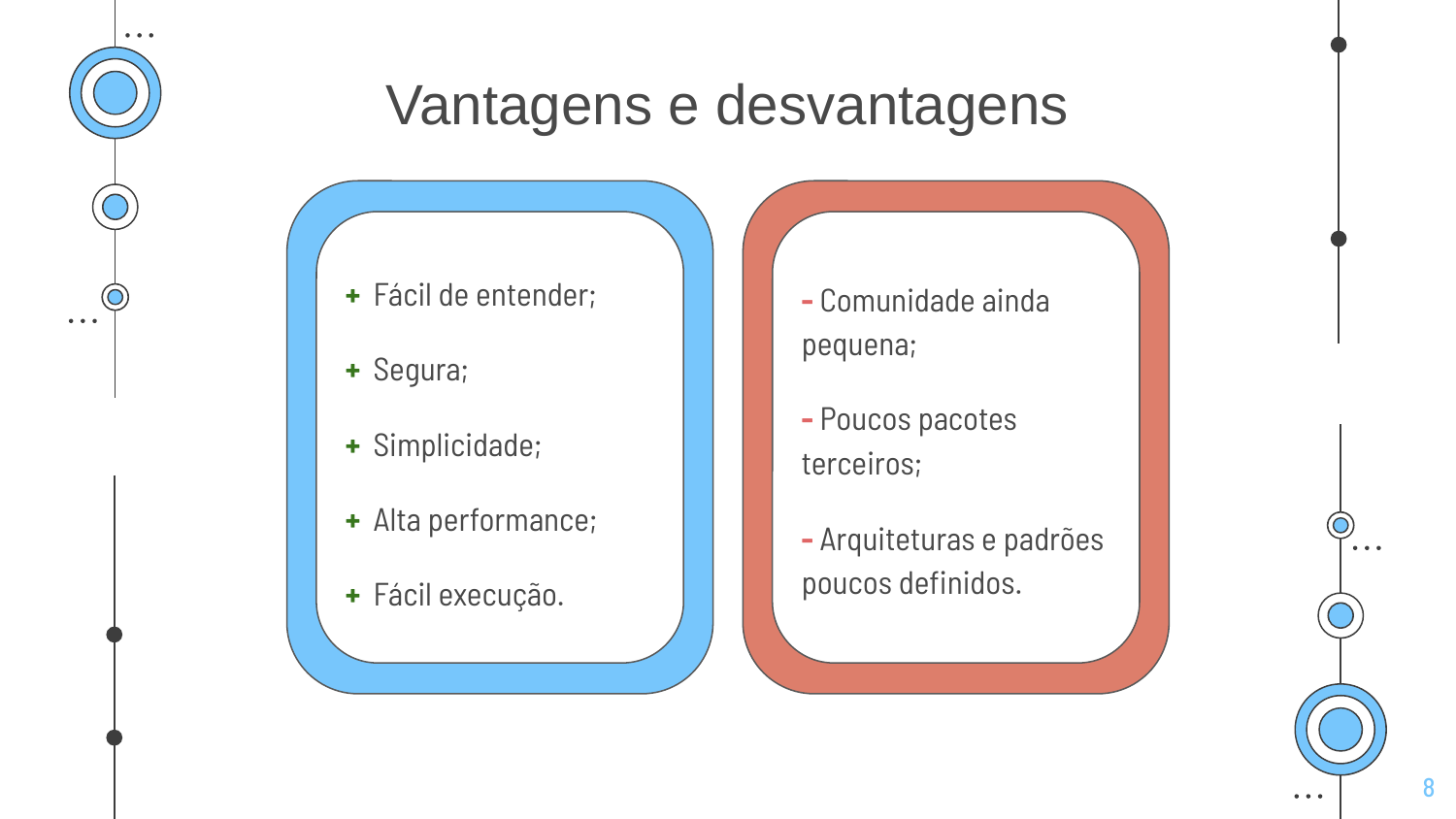

# Vantagens e desvantagens

- Comunidade ainda pequena;
- Poucos pacotes terceiros;
- Arquiteturas e padrões poucos definidos.

+  Fácil de entender;
+  Segura;
+  Simplicidade;
+  Alta performance;
+  Fácil execução.
8